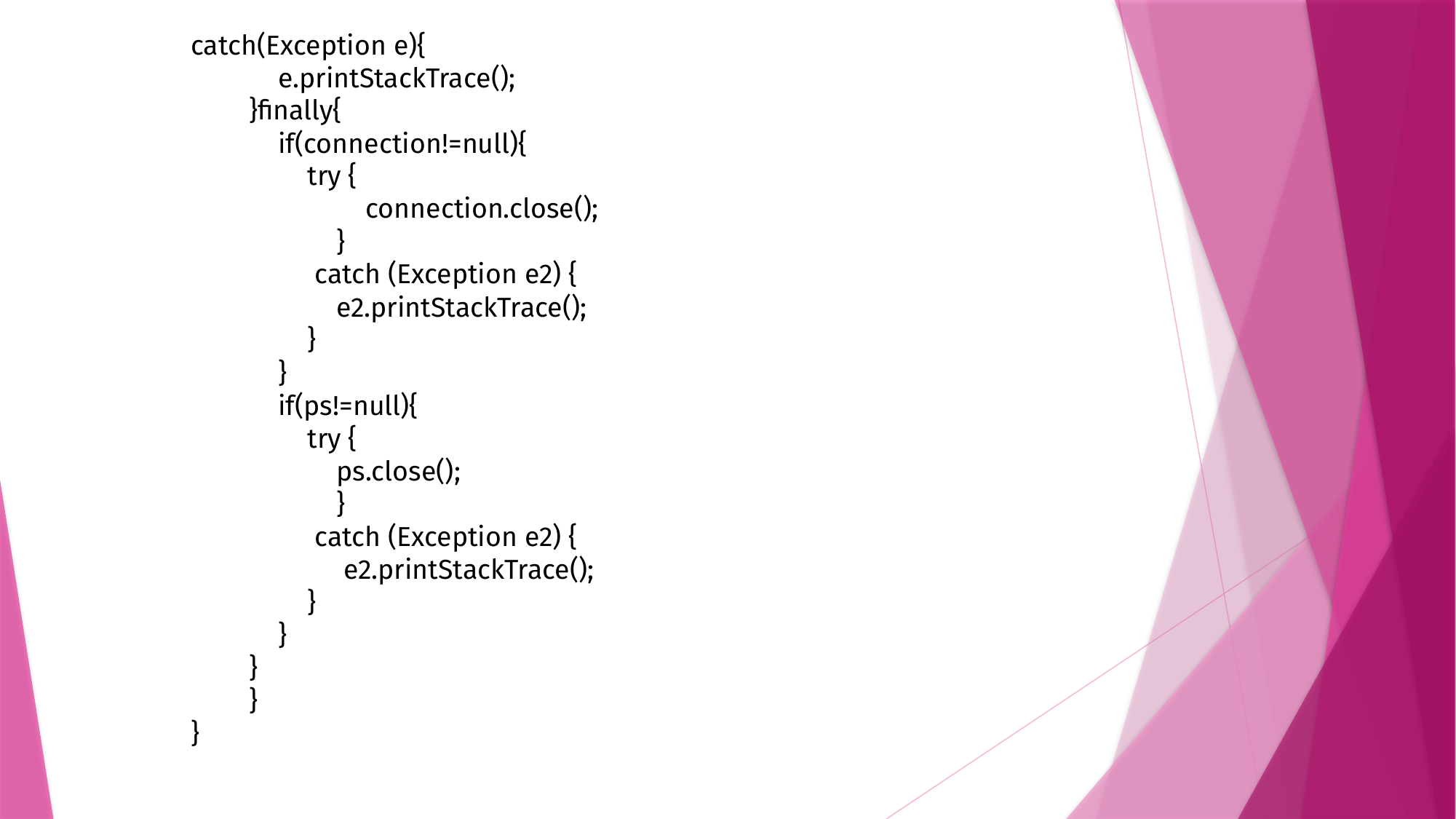

catch(Exception e){
            e.printStackTrace();
        }finally{
            if(connection!=null){
                try {
                        connection.close();
                    }
                 catch (Exception e2) {
                    e2.printStackTrace();
                }
            }
            if(ps!=null){
                try {
                    ps.close();
                    }
                 catch (Exception e2) {
                     e2.printStackTrace();
                }
            }
        }
        }
}